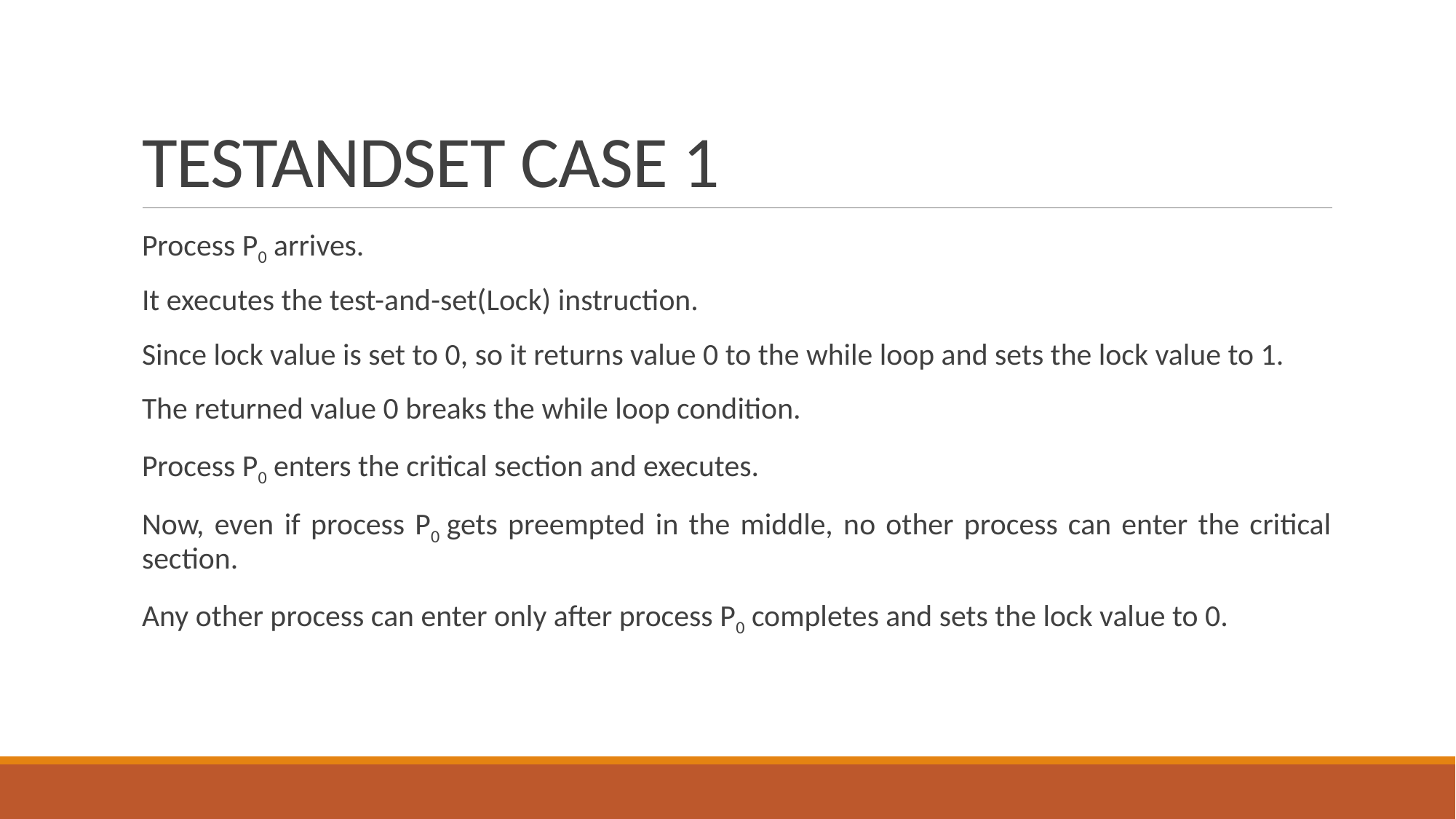

# TESTANDSET CASE 1
Process P0 arrives.
It executes the test-and-set(Lock) instruction.
Since lock value is set to 0, so it returns value 0 to the while loop and sets the lock value to 1.
The returned value 0 breaks the while loop condition.
Process P0 enters the critical section and executes.
Now, even if process P0 gets preempted in the middle, no other process can enter the critical section.
Any other process can enter only after process P0 completes and sets the lock value to 0.